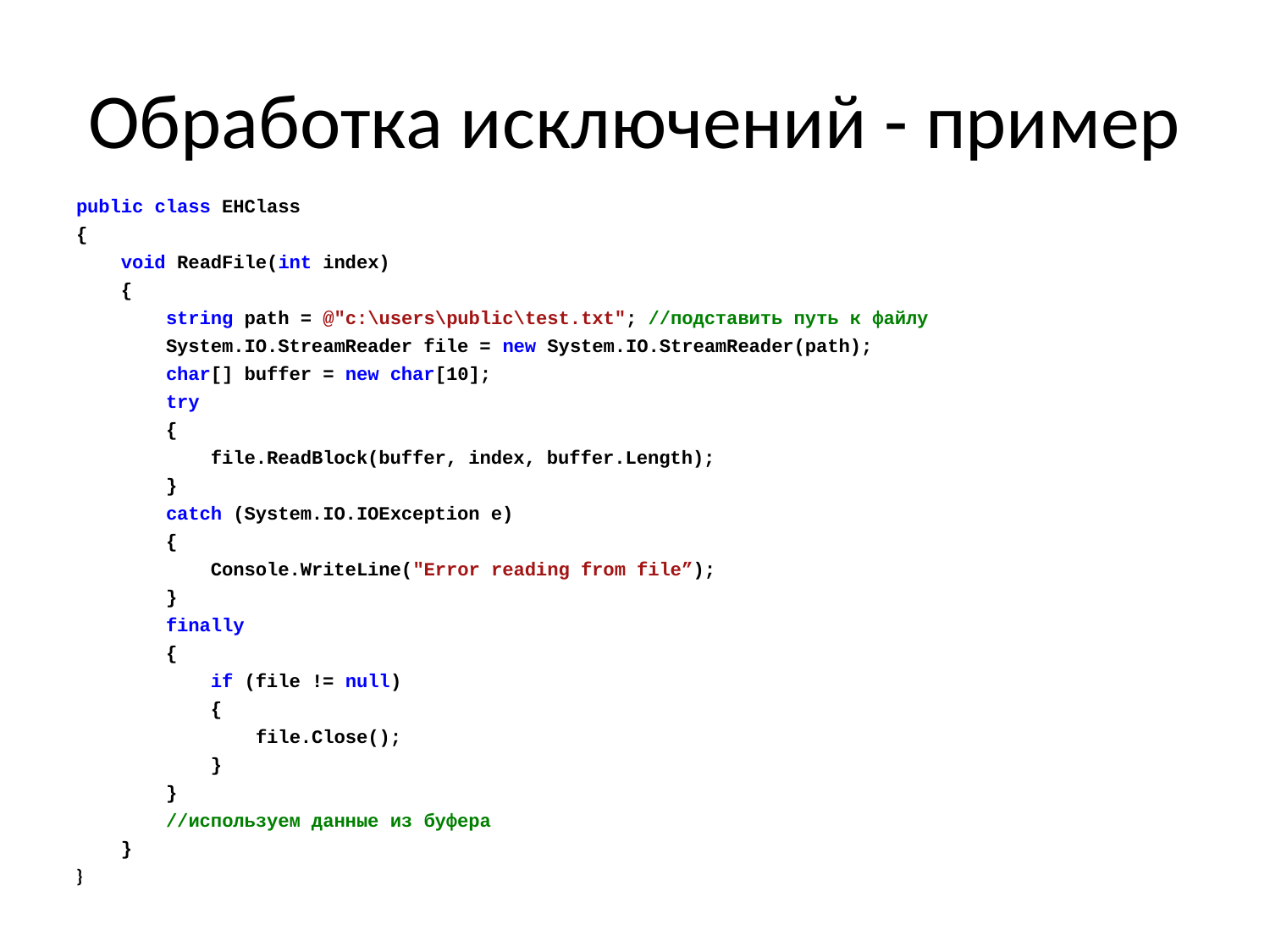

# Обработка исключений - пример
public class EHClass
{
    void ReadFile(int index)
    {
        string path = @"c:\users\public\test.txt"; //подставить путь к файлу
        System.IO.StreamReader file = new System.IO.StreamReader(path);
        char[] buffer = new char[10];
        try
        {
            file.ReadBlock(buffer, index, buffer.Length);
        }
        catch (System.IO.IOException e)
        {
            Console.WriteLine("Error reading from file”);
        }
        finally
        {
            if (file != null)
            {
                file.Close();
            }
        }
        //используем данные из буфера
    }
}